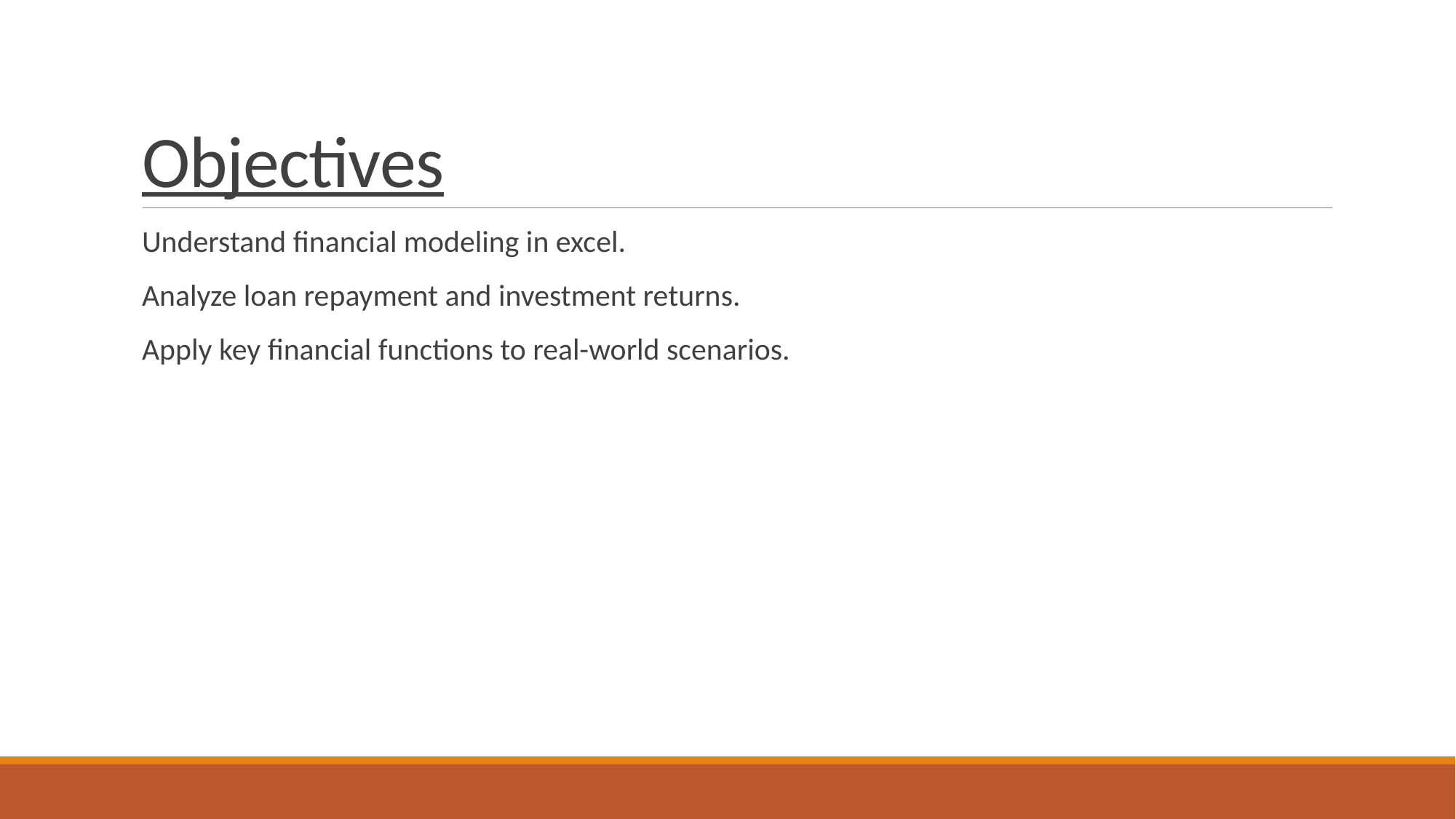

# Objectives
Understand financial modeling in excel.
Analyze loan repayment and investment returns.
Apply key financial functions to real-world scenarios.